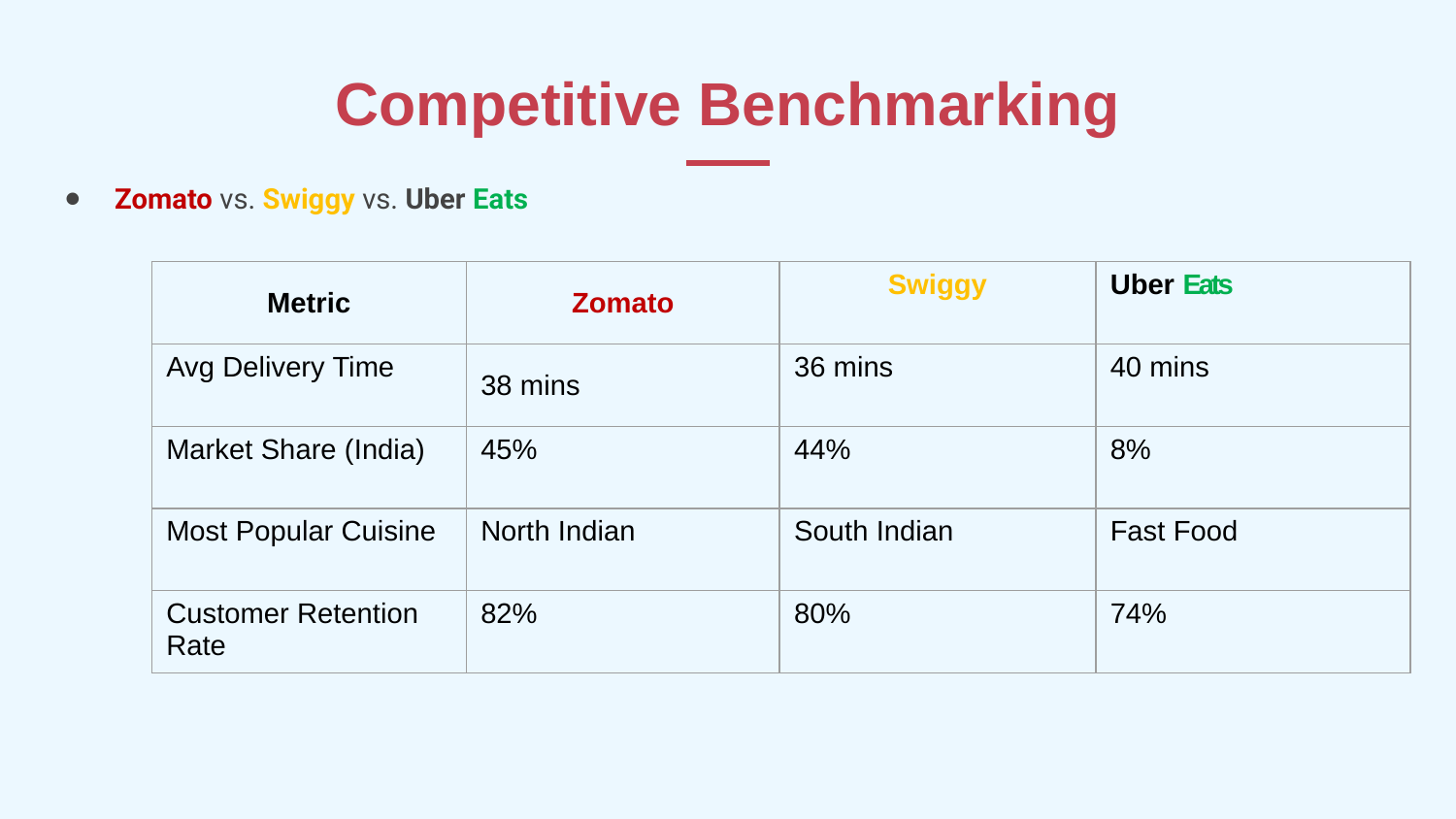

# Competitive Benchmarking
Zomato vs. Swiggy vs. Uber Eats
| Metric | Zomato | Swiggy | Uber Eats |
| --- | --- | --- | --- |
| Avg Delivery Time | 38 mins | 36 mins | 40 mins |
| Market Share (India) | 45% | 44% | 8% |
| Most Popular Cuisine | North Indian | South Indian | Fast Food |
| Customer Retention Rate | 82% | 80% | 74% |